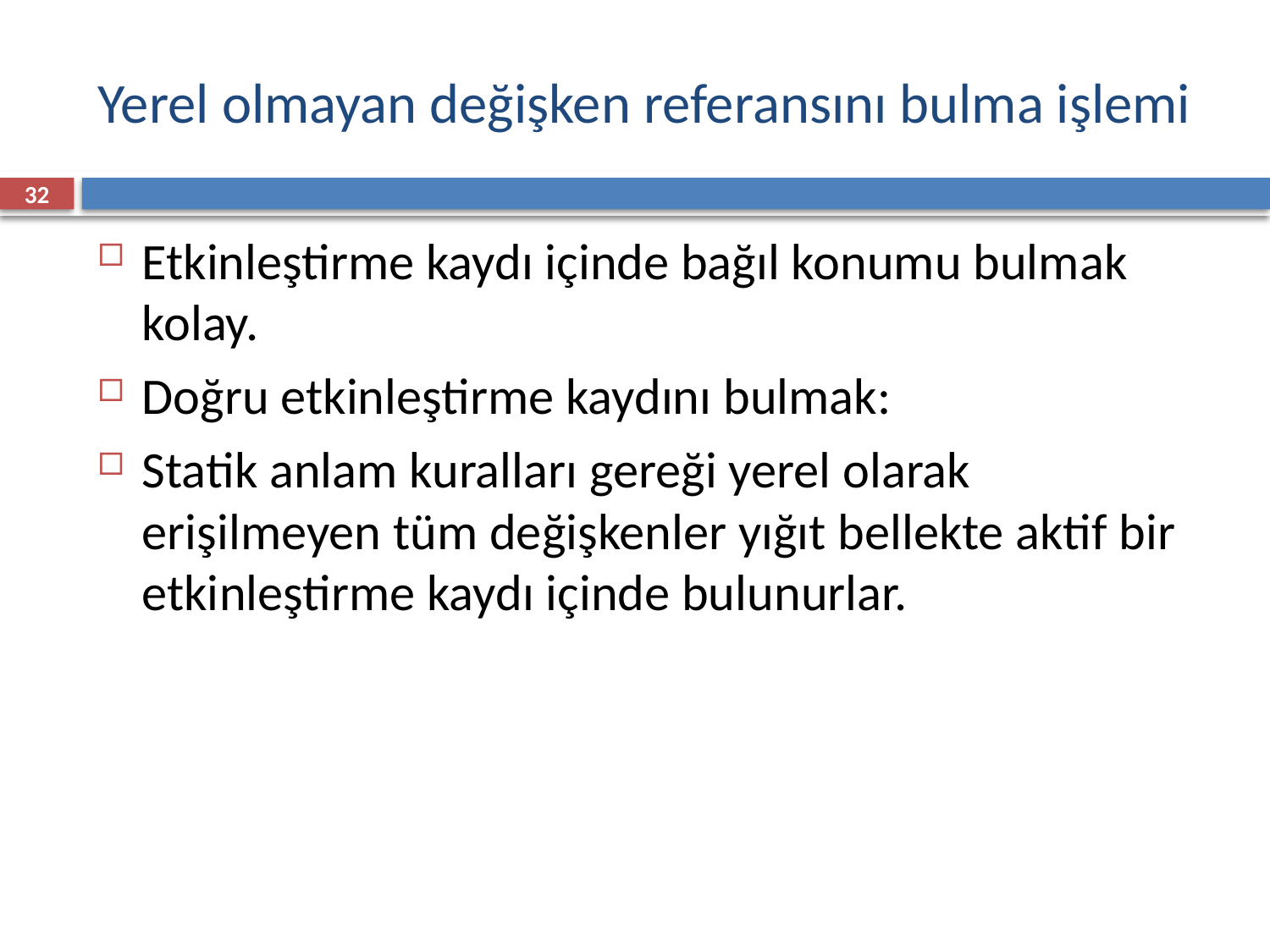

# Yerel olmayan değişken referansını bulma işlemi
32
Etkinleştirme kaydı içinde bağıl konumu bulmak kolay.
Doğru etkinleştirme kaydını bulmak:
Statik anlam kuralları gereği yerel olarak erişilmeyen tüm değişkenler yığıt bellekte aktif bir etkinleştirme kaydı içinde bulunurlar.